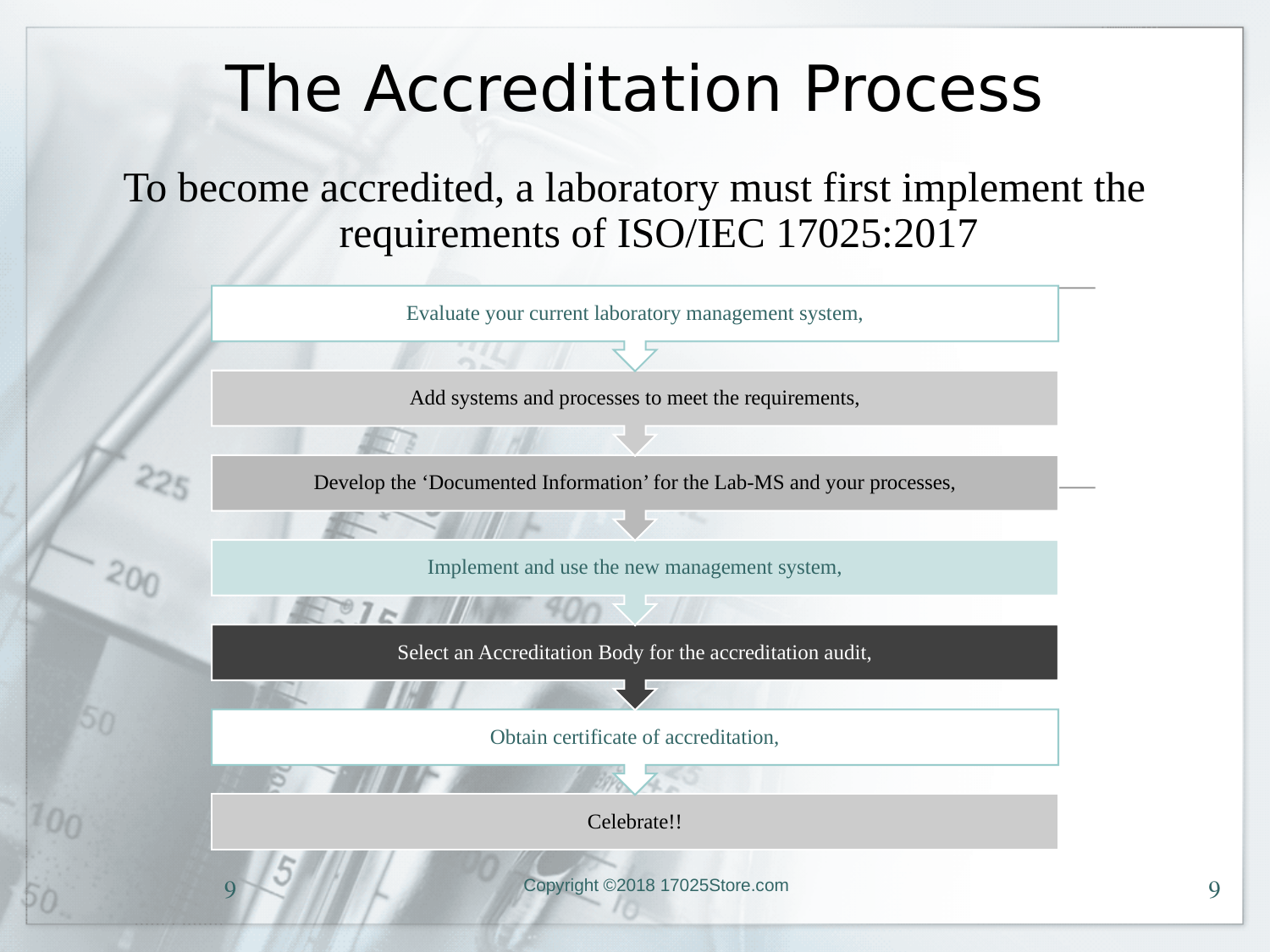

# The Accreditation Process
To become accredited, a laboratory must first implement the requirements of ISO/IEC 17025:2017
Celebrate!!
Obtain certificate of accreditation,
Select an Accreditation Body for the accreditation audit,
Implement and use the new management system,
Develop the ‘Documented Information’ for the Lab-MS and your processes,
Add systems and processes to meet the requirements,
Evaluate your current laboratory management system,
9
Copyright ©2018 17025Store.com
9